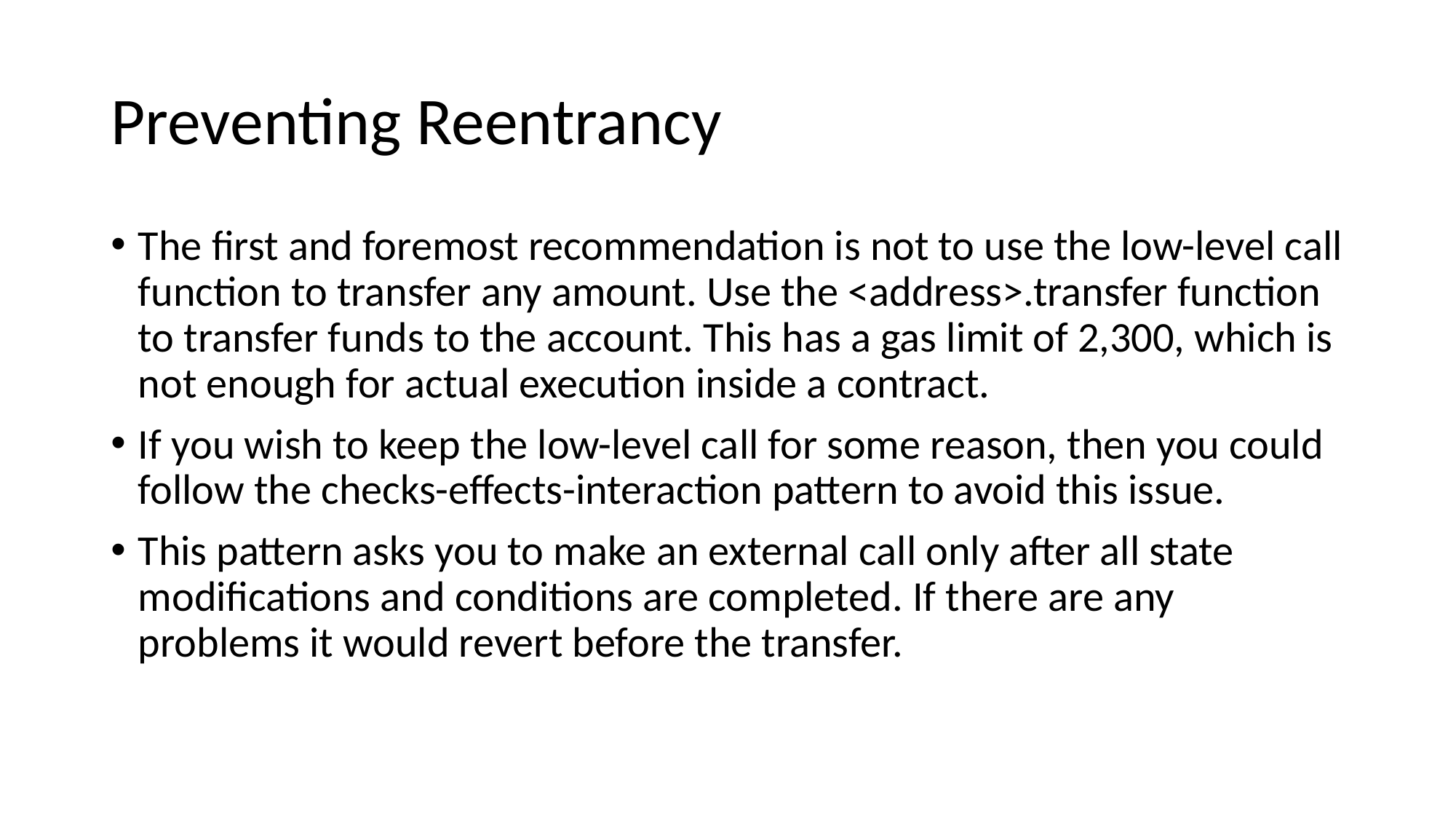

# Preventing Reentrancy
The first and foremost recommendation is not to use the low-level call function to transfer any amount. Use the <address>.transfer function to transfer funds to the account. This has a gas limit of 2,300, which is not enough for actual execution inside a contract.
If you wish to keep the low-level call for some reason, then you could follow the checks-effects-interaction pattern to avoid this issue.
This pattern asks you to make an external call only after all state modifications and conditions are completed. If there are any problems it would revert before the transfer.